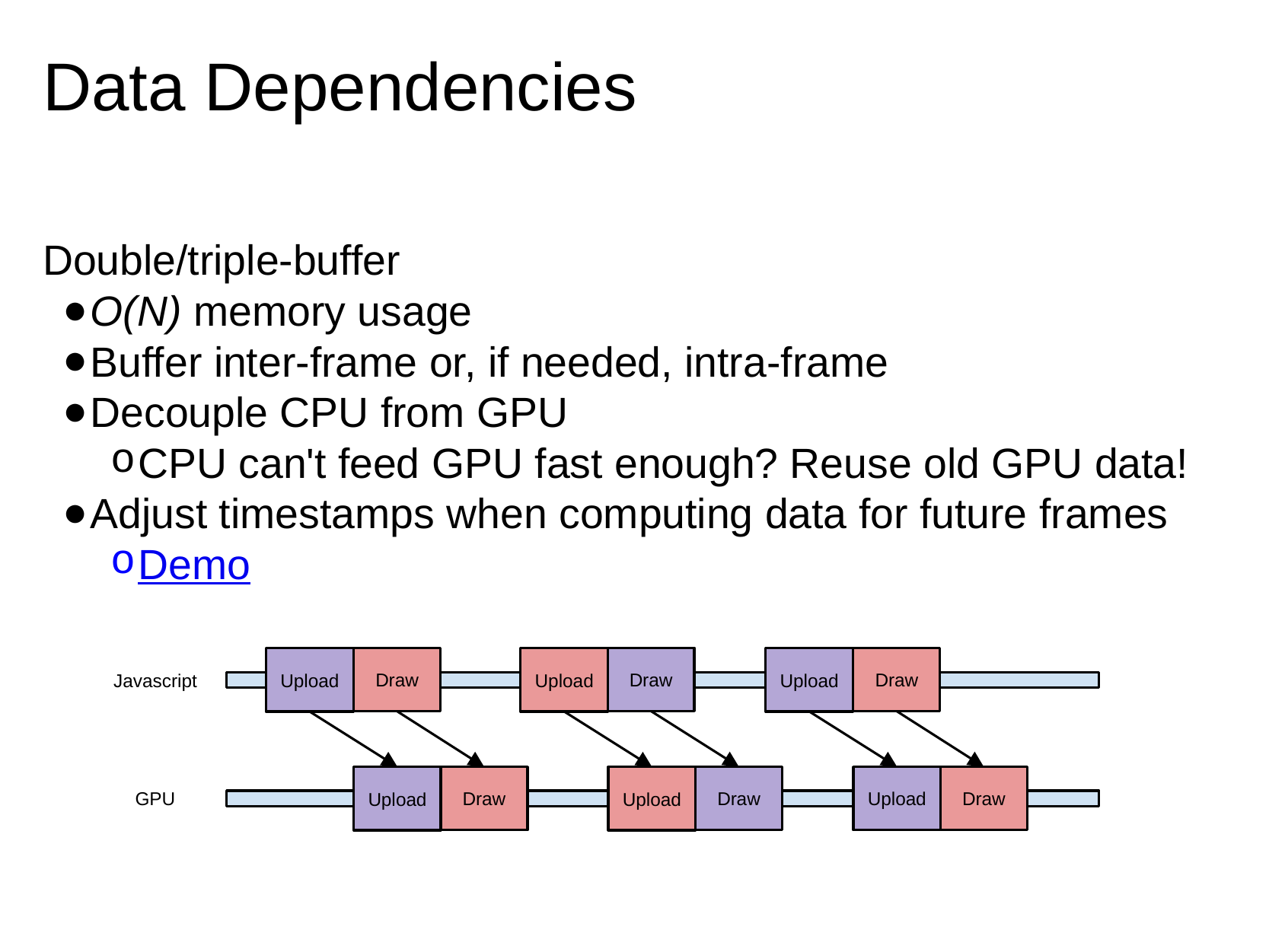

# Data Dependencies
Double/triple-buffer
O(N) memory usage
Buffer inter-frame or, if needed, intra-frame
Decouple CPU from GPU
CPU can't feed GPU fast enough? Reuse old GPU data!
Adjust timestamps when computing data for future frames
Demo
Draw
Draw
Draw
Upload
Upload
Upload
Javascript

Draw
Draw
Draw
Upload
Upload
Upload
GPU